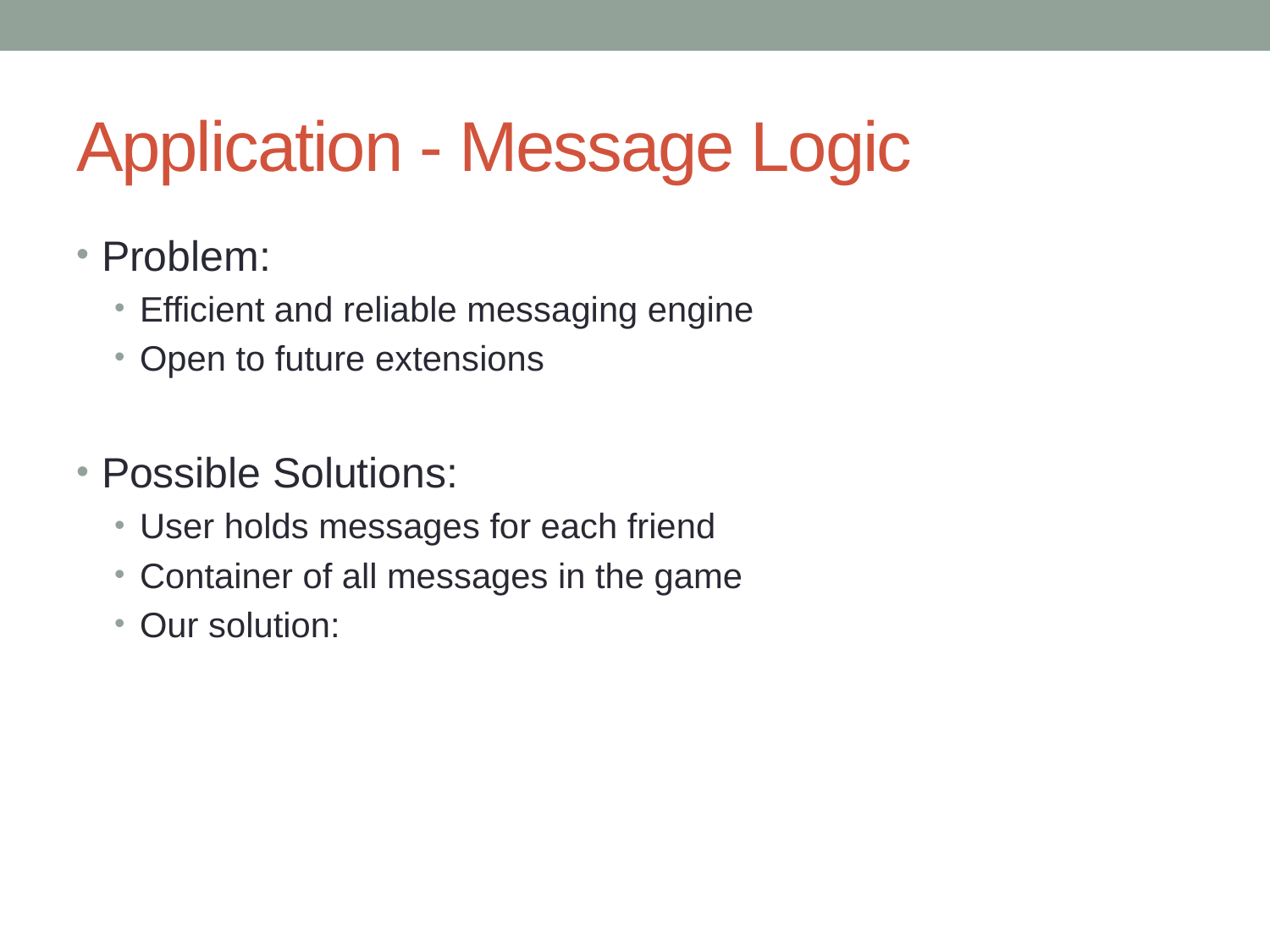

# Application - Message Logic
Problem:
Efficient and reliable messaging engine
Open to future extensions

Possible Solutions:
User holds messages for each friend
Container of all messages in the game
Our solution: